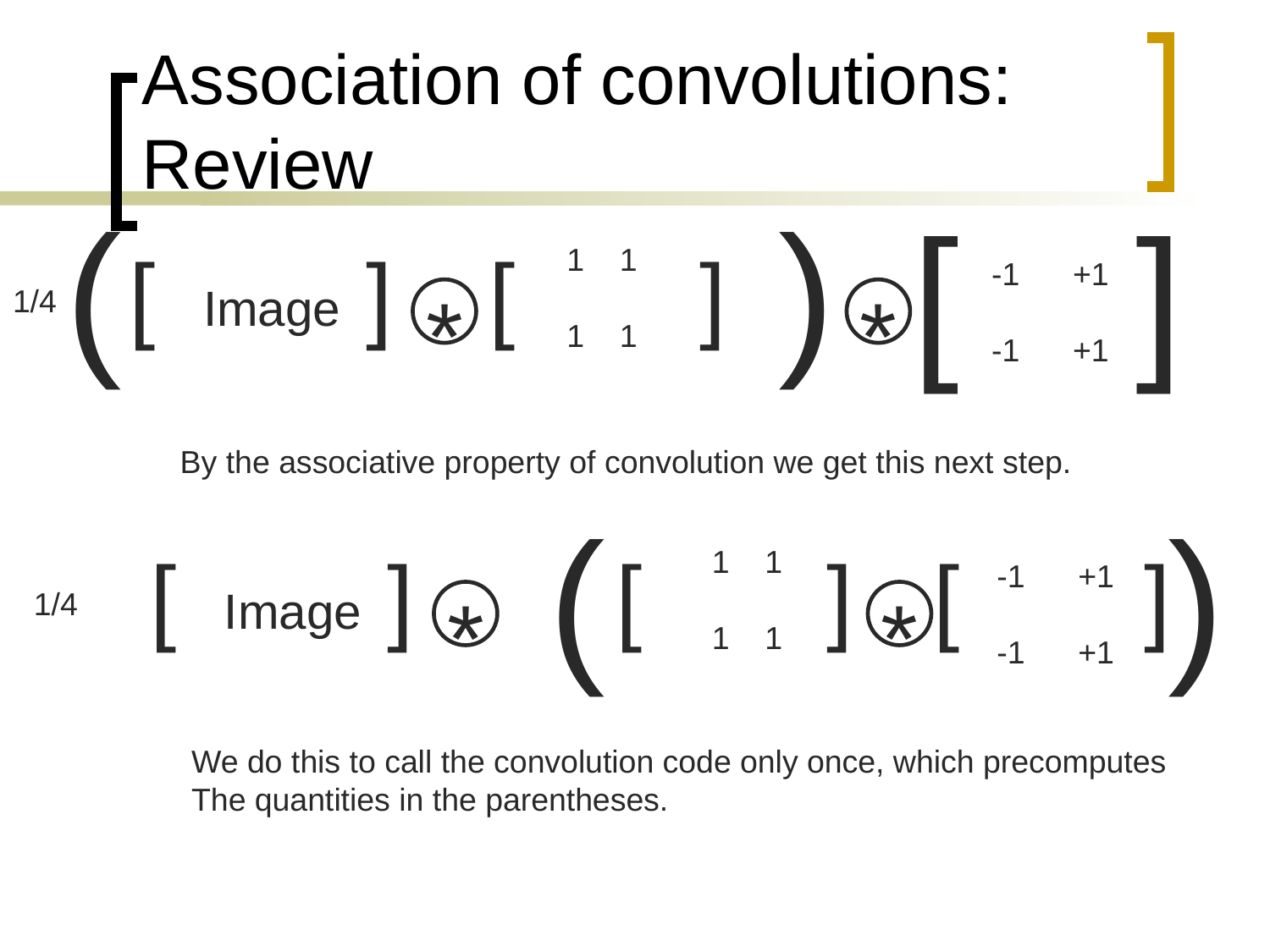

# Association of convolutions: Review
(              )
[      ]

[        ]

[       ]

1    1

1    1
-1      +1

-1      +1
*
*
Image
1/4

By the associative property of convolution we get this next step.
[       ]

[        ]

(            )
[       ]

1    1

1    1
-1      +1

-1      +1
*
*
Image
1/4

We do this to call the convolution code only once, which precomputes
The quantities in the parentheses.